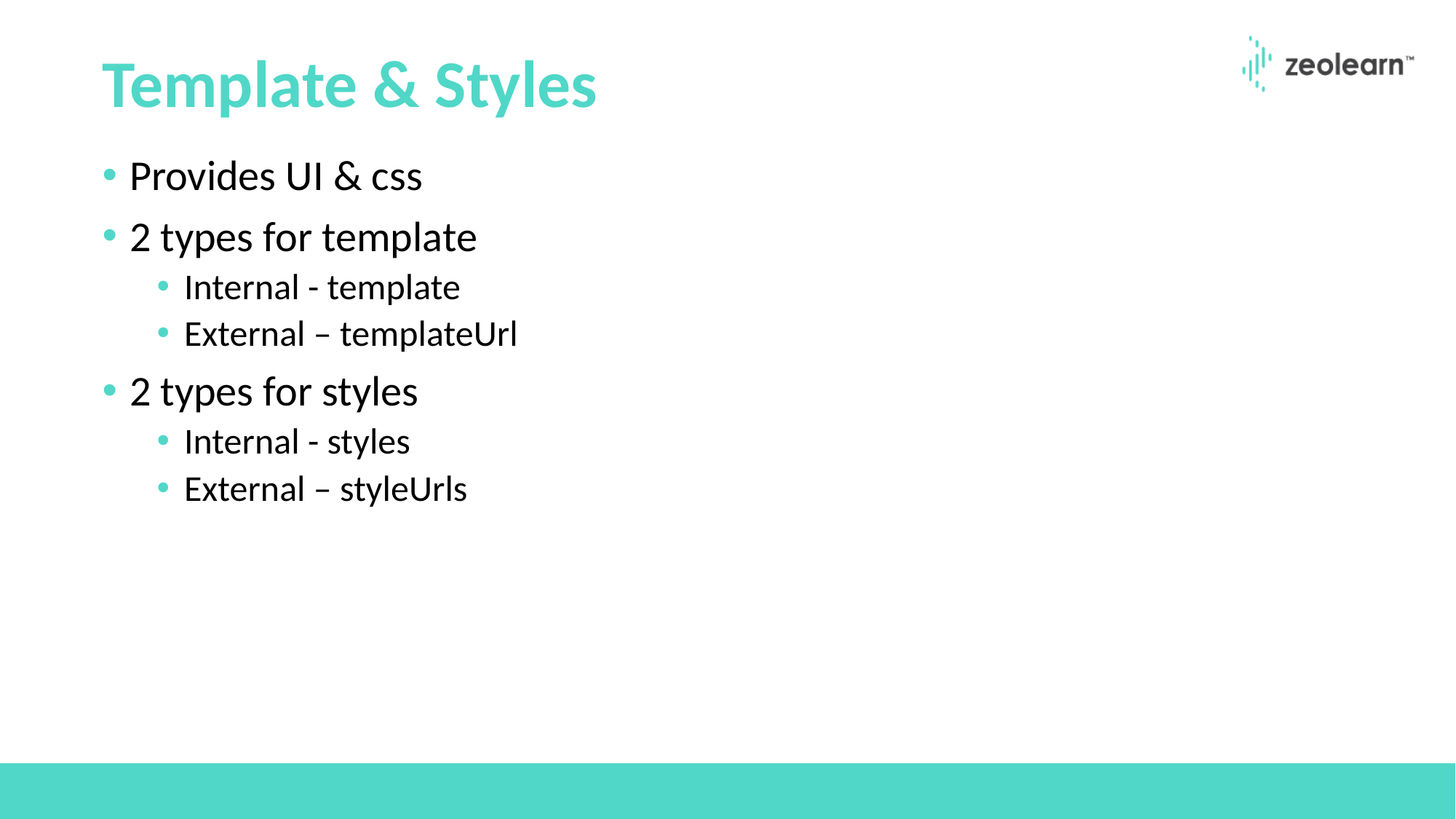

# Template & Styles
Provides UI & css
2 types for template
Internal - template
External – templateUrl
2 types for styles
Internal - styles
External – styleUrls